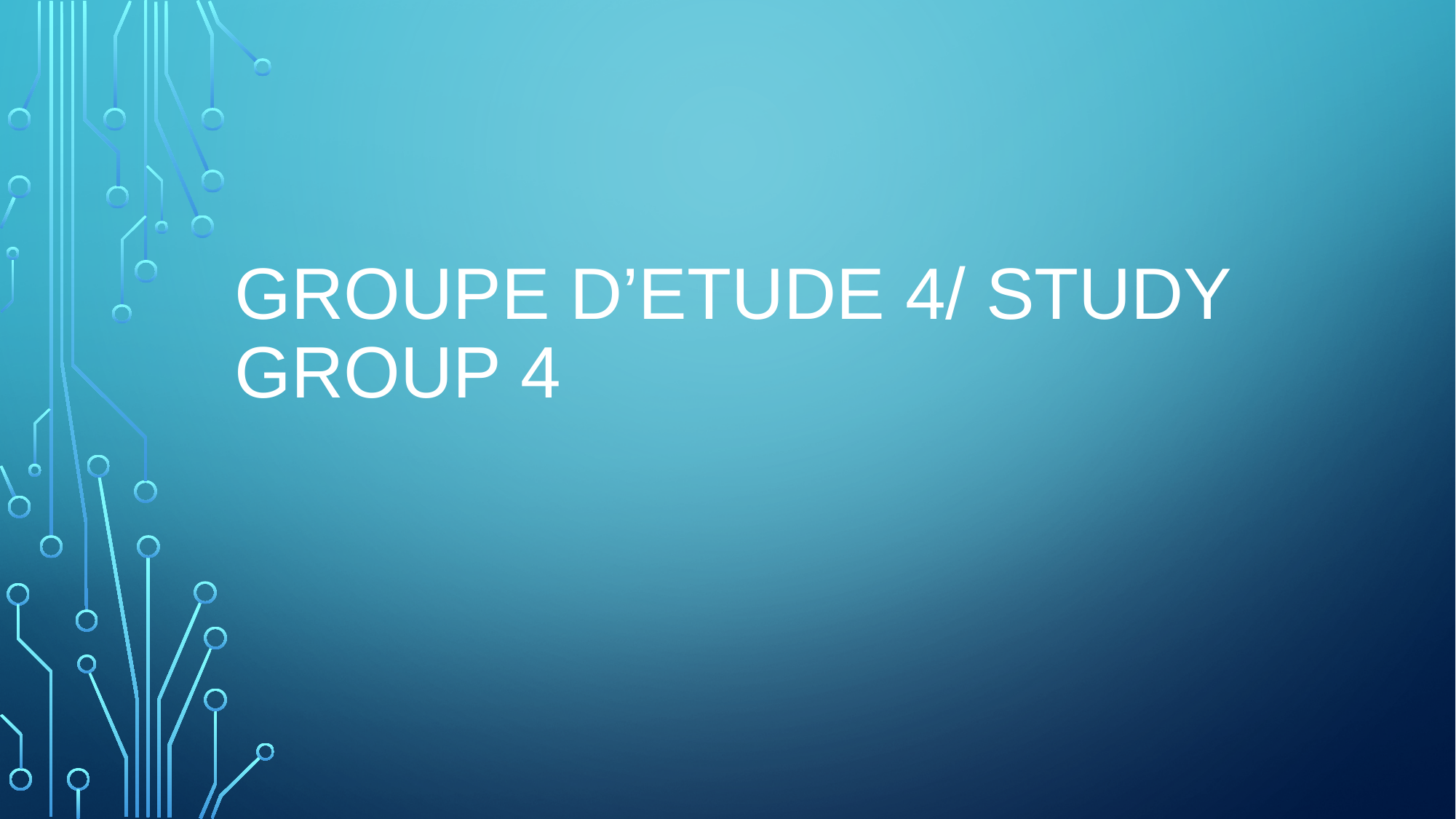

# Groupe d’etude 4/ study group 4